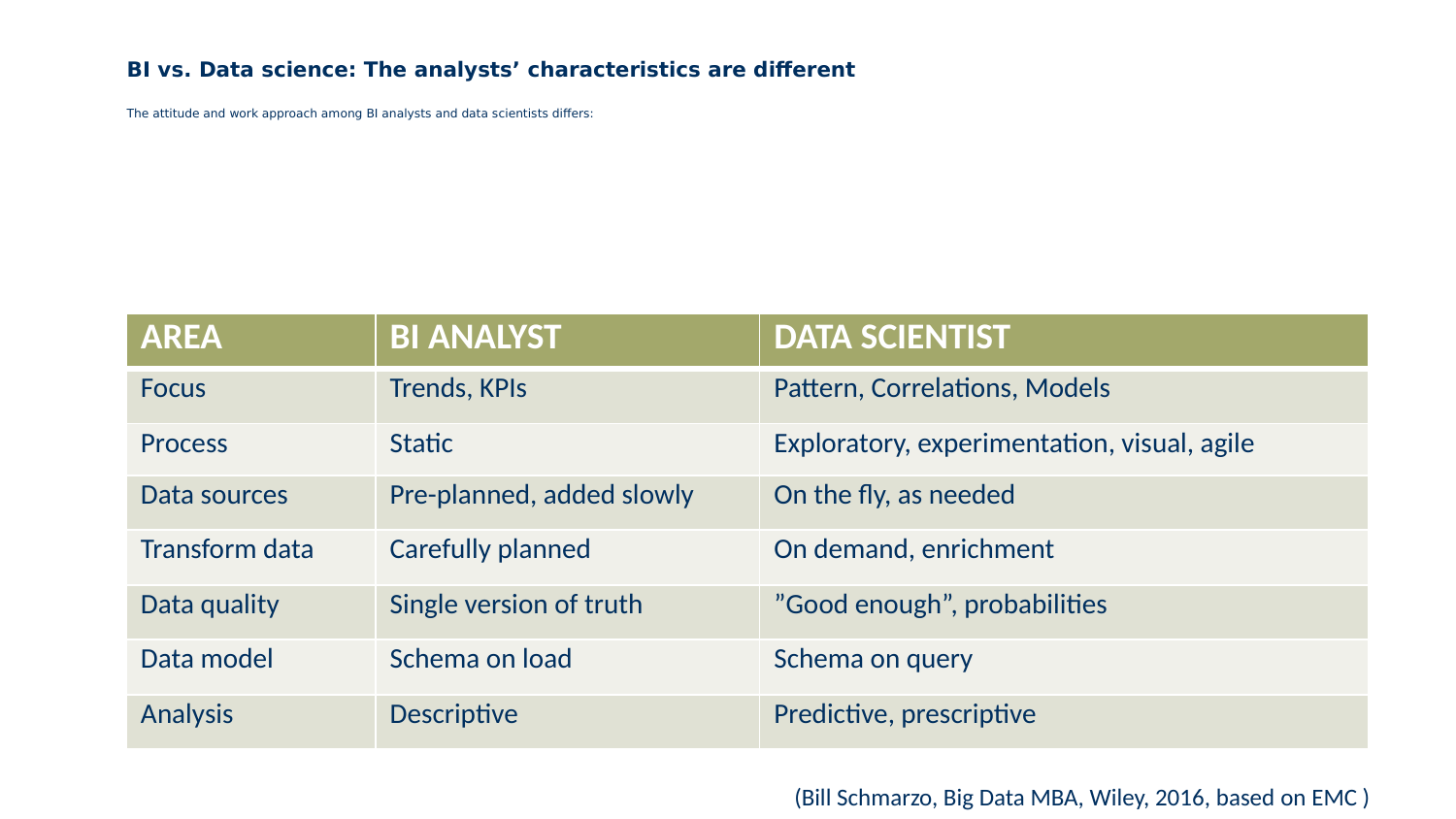

# BI vs. Data science: The analysts’ characteristics are different The attitude and work approach among BI analysts and data scientists differs:
| AREA | BI ANALYST | DATA SCIENTIST |
| --- | --- | --- |
| Focus | Trends, KPIs | Pattern, Correlations, Models |
| Process | Static | Exploratory, experimentation, visual, agile |
| Data sources | Pre-planned, added slowly | On the fly, as needed |
| Transform data | Carefully planned | On demand, enrichment |
| Data quality | Single version of truth | ”Good enough”, probabilities |
| Data model | Schema on load | Schema on query |
| Analysis | Descriptive | Predictive, prescriptive |
(Bill Schmarzo, Big Data MBA, Wiley, 2016, based on EMC )